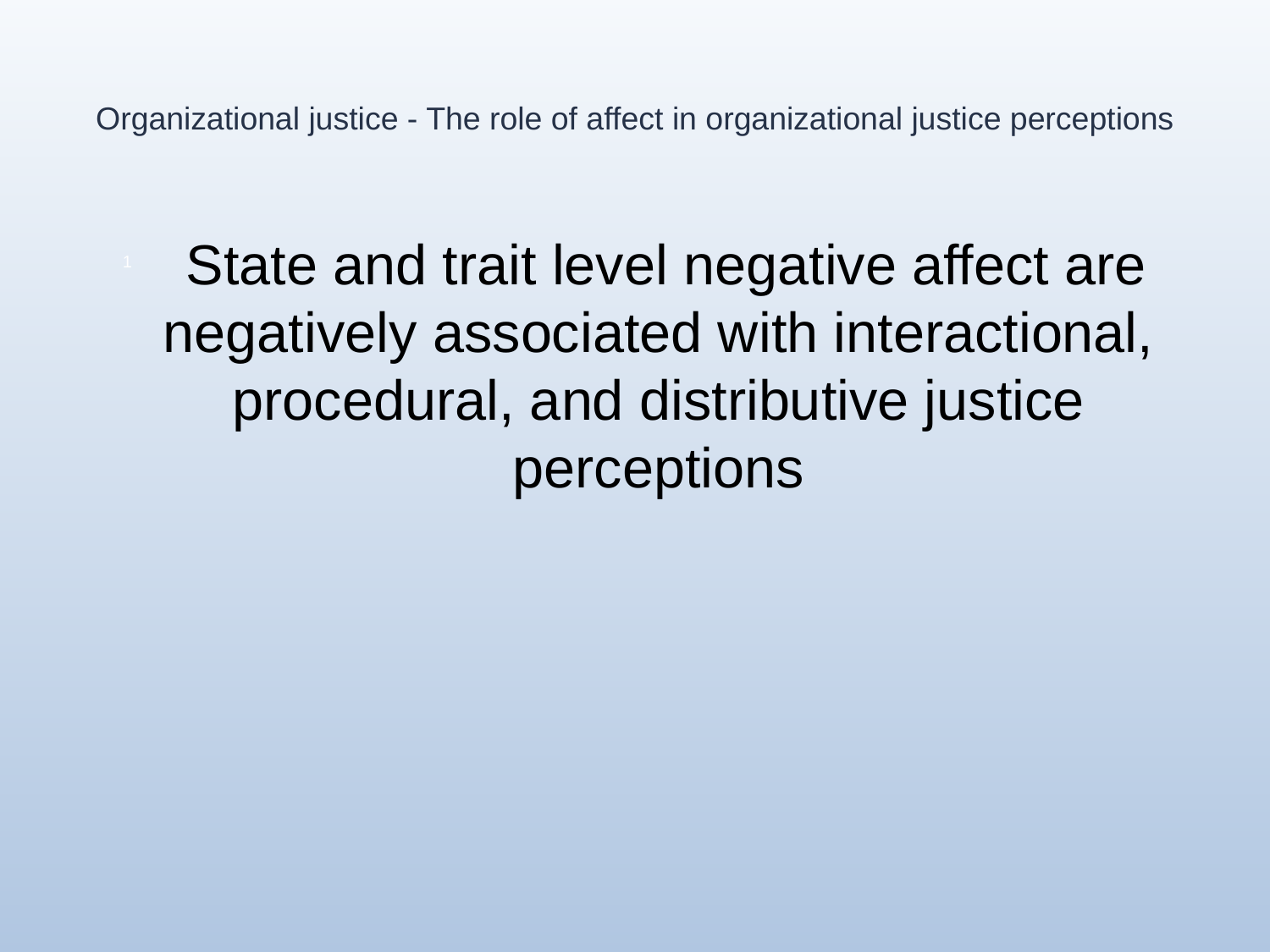

# Organizational justice - The role of affect in organizational justice perceptions
 State and trait level negative affect are negatively associated with interactional, procedural, and distributive justice perceptions